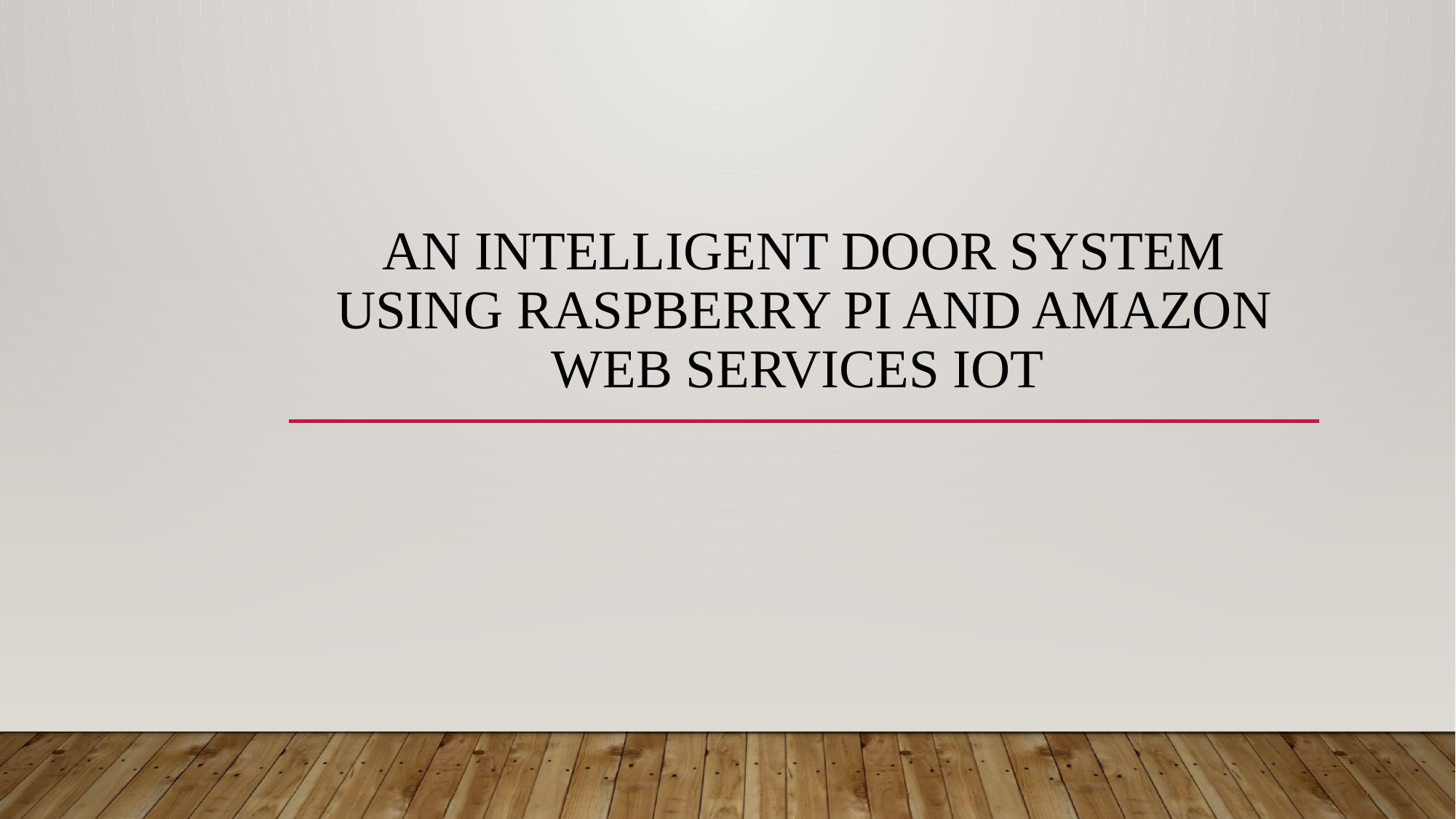

# An Intelligent Door System using Raspberry Pi and Amazon Web Services IoT